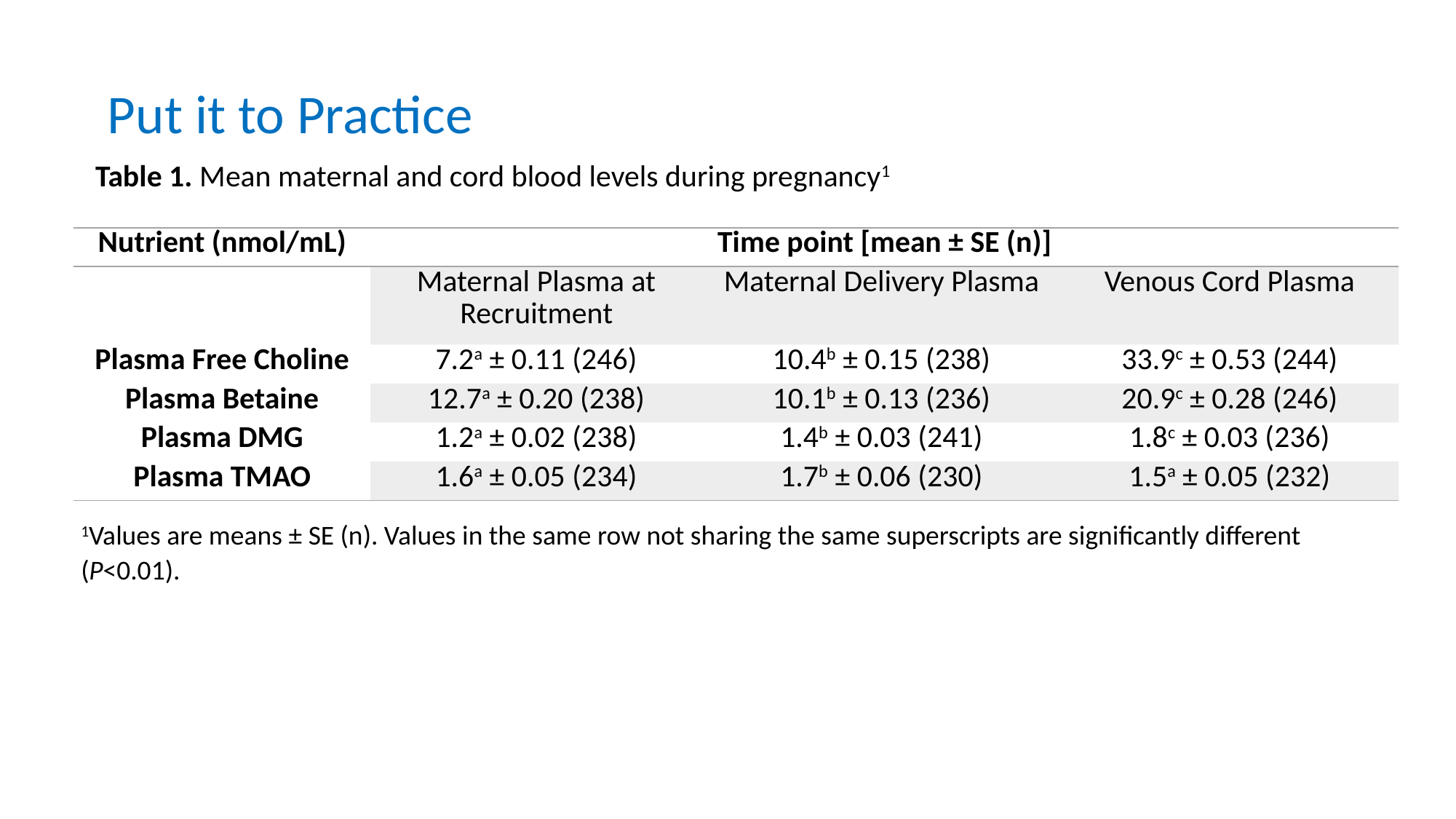

Put it to Practice
Table 1. Mean maternal and cord blood levels during pregnancy1

| Nutrient (nmol/mL) | Time point [mean ± SE (n)] |  |  |
| --- | --- | --- | --- |
|  | Maternal Plasma at Recruitment | Maternal Delivery Plasma | Venous Cord Plasma |
| Plasma Free Choline | 7.2a ± 0.11 (246) | 10.4b ± 0.15 (238) | 33.9c ± 0.53 (244) |
| Plasma Betaine | 12.7a ± 0.20 (238) | 10.1b ± 0.13 (236) | 20.9c ± 0.28 (246) |
| Plasma DMG | 1.2a ± 0.02 (238) | 1.4b ± 0.03 (241) | 1.8c ± 0.03 (236) |
| Plasma TMAO | 1.6a ± 0.05 (234) | 1.7b ± 0.06 (230) | 1.5a ± 0.05 (232) |
1Values are means ± SE (n). Values in the same row not sharing the same superscripts are significantly different (P<0.01).